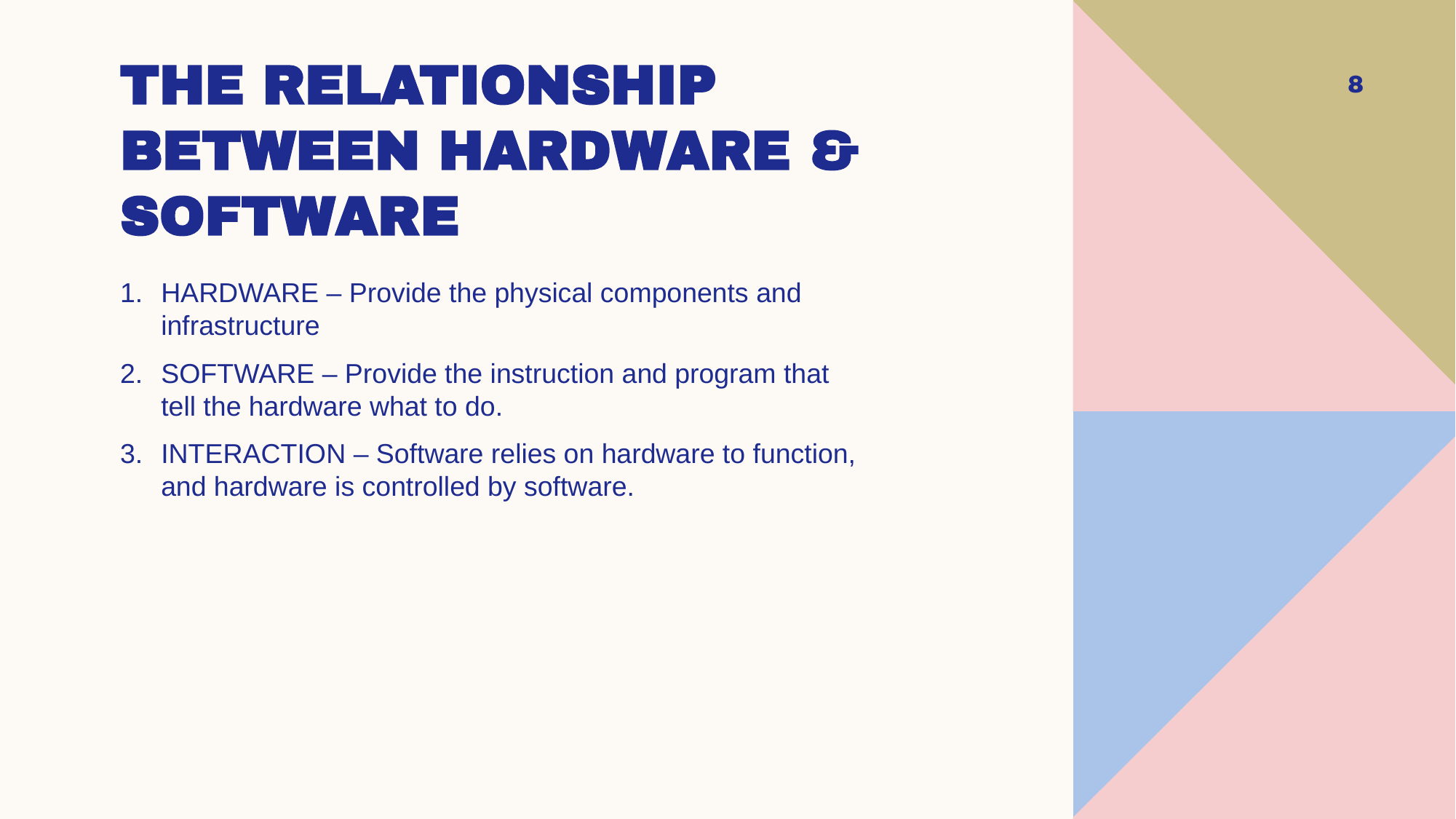

8
# THE RELATIONSHIP BETWEEN HARDWARE & SOFTWARE
HARDWARE – Provide the physical components and infrastructure
SOFTWARE – Provide the instruction and program that tell the hardware what to do.
INTERACTION – Software relies on hardware to function, and hardware is controlled by software.